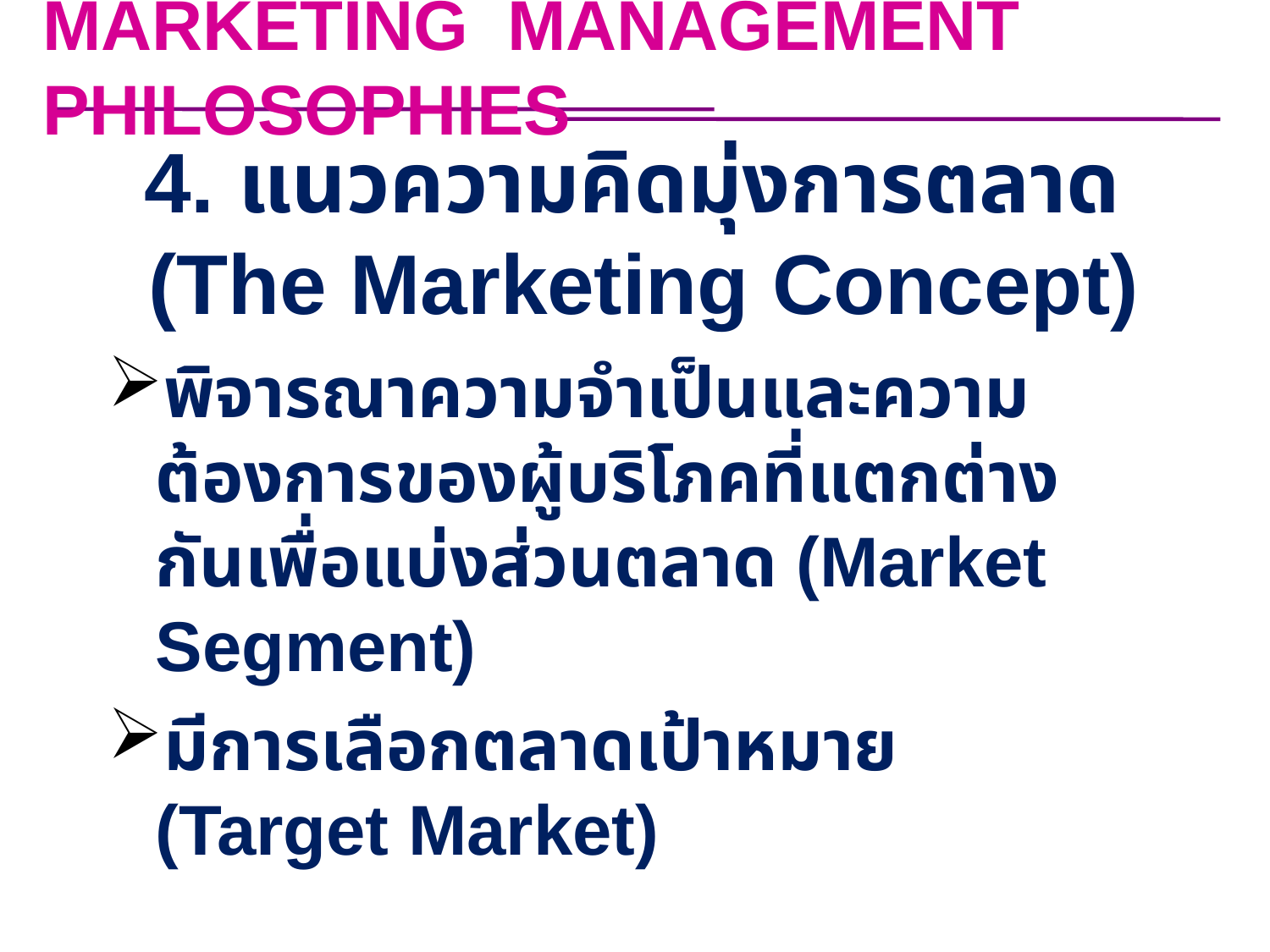

MARKETING  MANAGEMENT PHILOSOPHIES
# 4. แนวความคิดมุ่งการตลาด (The Marketing Concept)
พิจารณาความจำเป็นและความต้องการของผู้บริโภคที่แตกต่างกันเพื่อแบ่งส่วนตลาด (Market Segment)
มีการเลือกตลาดเป้าหมาย (Target Market)